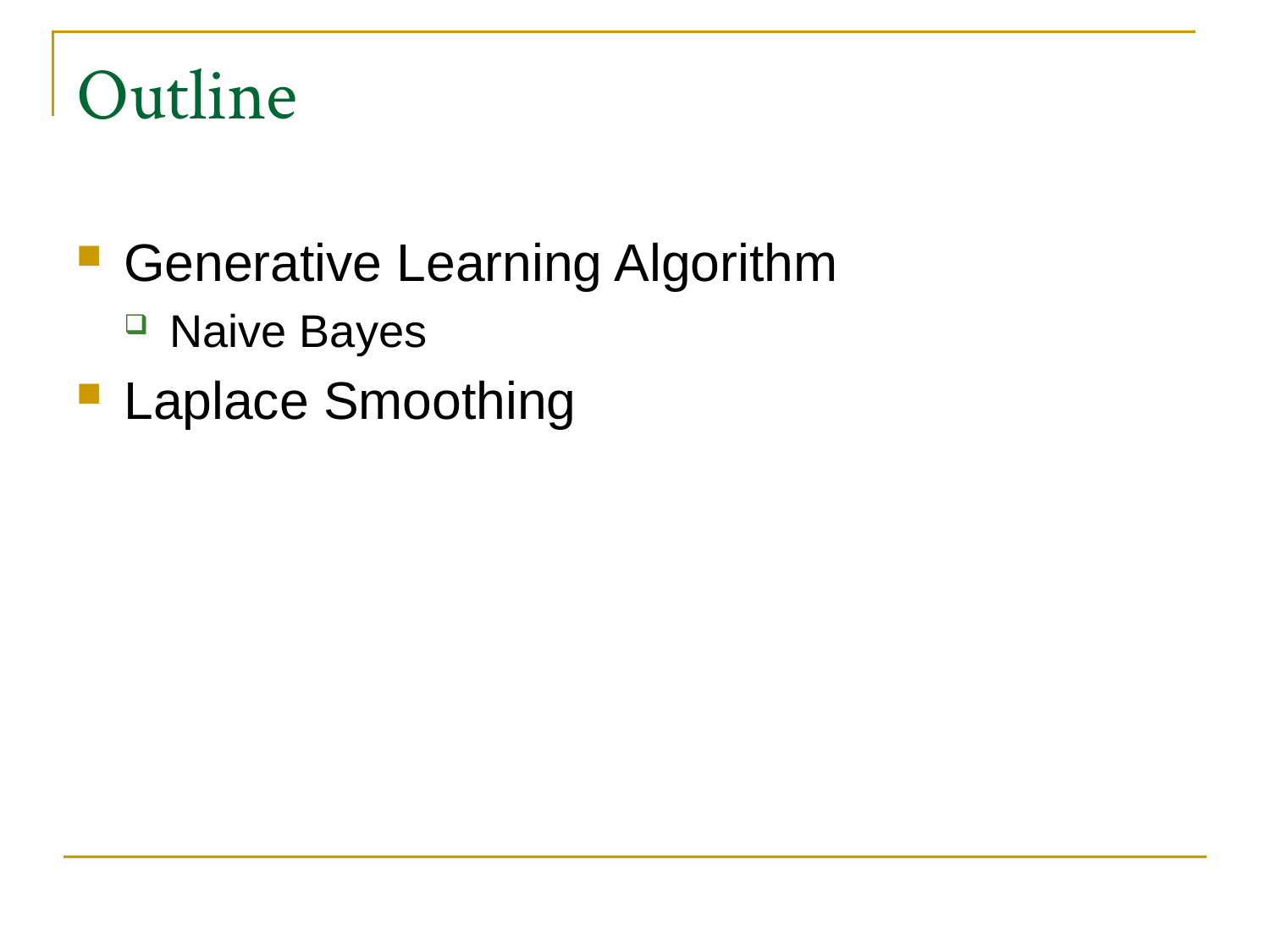

# Outline
Generative Learning Algorithm
Naive Bayes
Laplace Smoothing